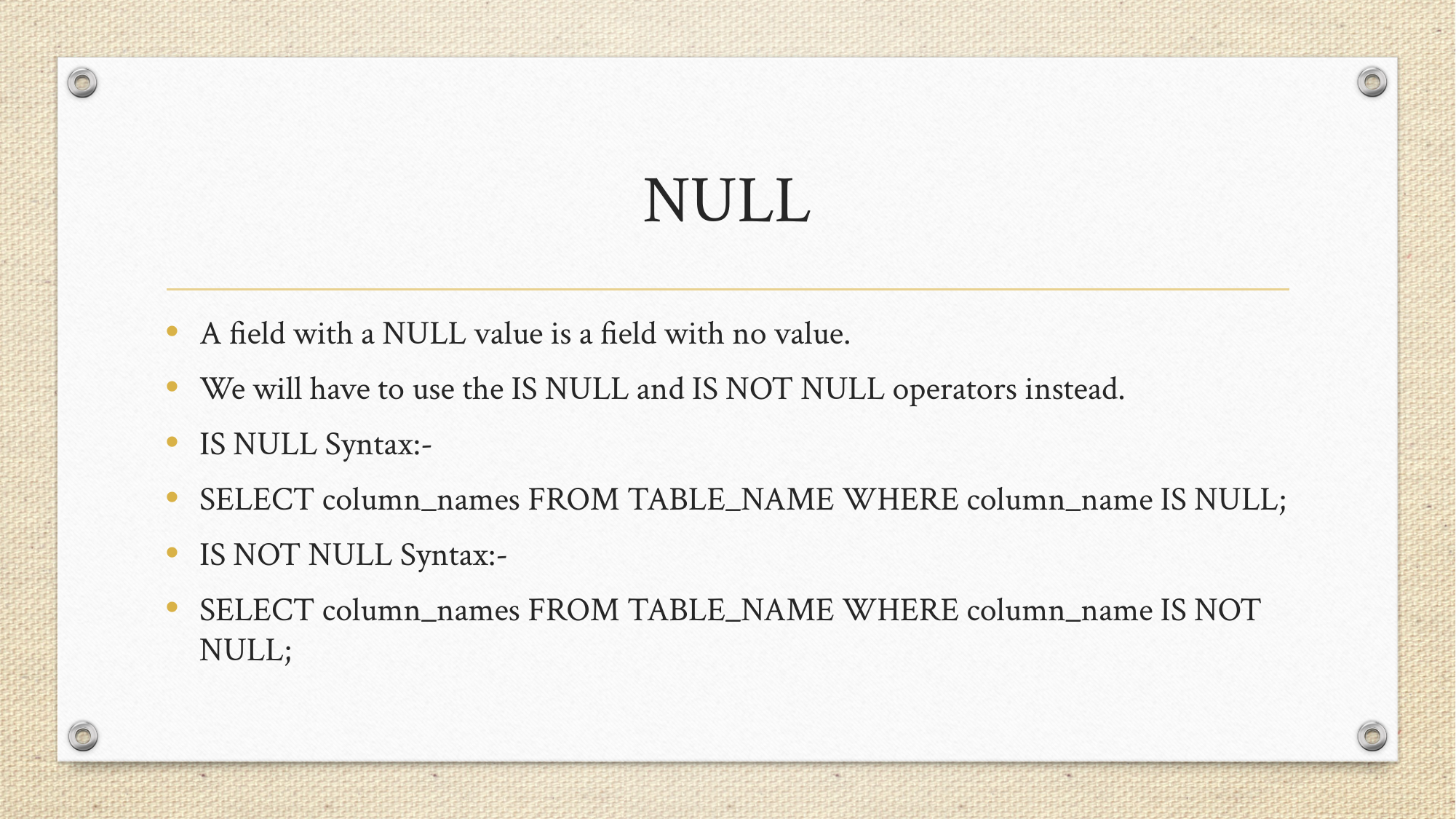

# NULL
A field with a NULL value is a field with no value.
We will have to use the IS NULL and IS NOT NULL operators instead.
IS NULL Syntax:-
SELECT column_names FROM TABLE_NAME WHERE column_name IS NULL;
IS NOT NULL Syntax:-
SELECT column_names FROM TABLE_NAME WHERE column_name IS NOT NULL;